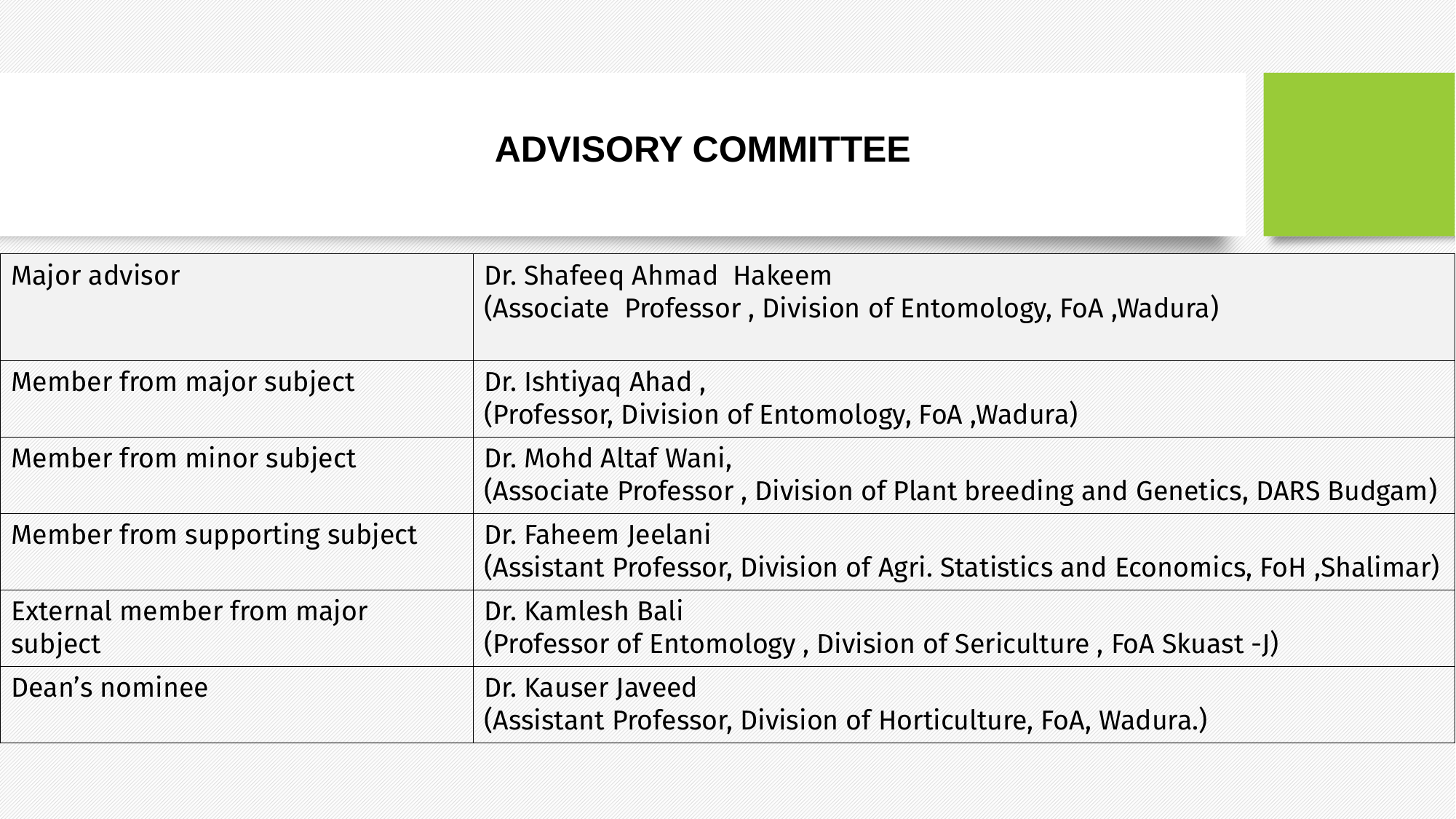

ADVISORY COMMITTEE
| Major advisor | Dr. Shafeeq Ahmad Hakeem (Associate Professor , Division of Entomology, FoA ,Wadura) |
| --- | --- |
| Member from major subject | Dr. Ishtiyaq Ahad , (Professor, Division of Entomology, FoA ,Wadura) |
| Member from minor subject | Dr. Mohd Altaf Wani, (Associate Professor , Division of Plant breeding and Genetics, DARS Budgam) |
| Member from supporting subject | Dr. Faheem Jeelani (Assistant Professor, Division of Agri. Statistics and Economics, FoH ,Shalimar) |
| External member from major subject | Dr. Kamlesh Bali (Professor of Entomology , Division of Sericulture , FoA Skuast -J) |
| Dean’s nominee | Dr. Kauser Javeed (Assistant Professor, Division of Horticulture, FoA, Wadura.) |